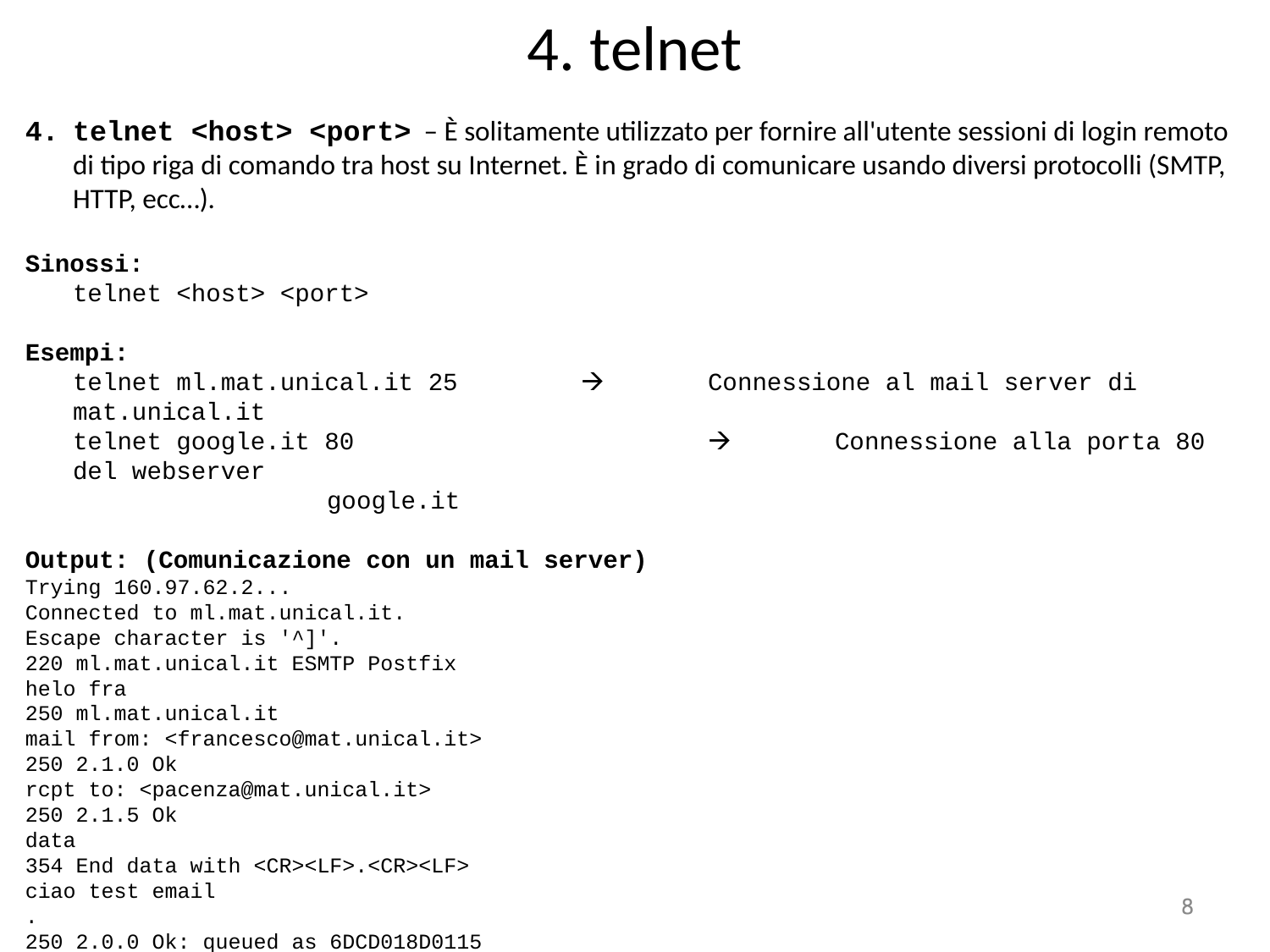

4. telnet
telnet <host> <port> – È solitamente utilizzato per fornire all'utente sessioni di login remoto di tipo riga di comando tra host su Internet. È in grado di comunicare usando diversi protocolli (SMTP, HTTP, ecc…).

Sinossi:
	telnet <host> <port>

Esempi:
	telnet ml.mat.unical.it 25	🡪	Connessione al mail server di mat.unical.it
	telnet google.it 80			🡪	Connessione alla porta 80 del webserver 										google.it

Output: (Comunicazione con un mail server)
Trying 160.97.62.2...
Connected to ml.mat.unical.it.
Escape character is '^]'.
220 ml.mat.unical.it ESMTP Postfix
helo fra
250 ml.mat.unical.it
mail from: <francesco@mat.unical.it>
250 2.1.0 Ok
rcpt to: <pacenza@mat.unical.it>
250 2.1.5 Ok
data
354 End data with <CR><LF>.<CR><LF>
ciao test email
.
250 2.0.0 Ok: queued as 6DCD018D0115
quit
221 2.0.0 Bye
8